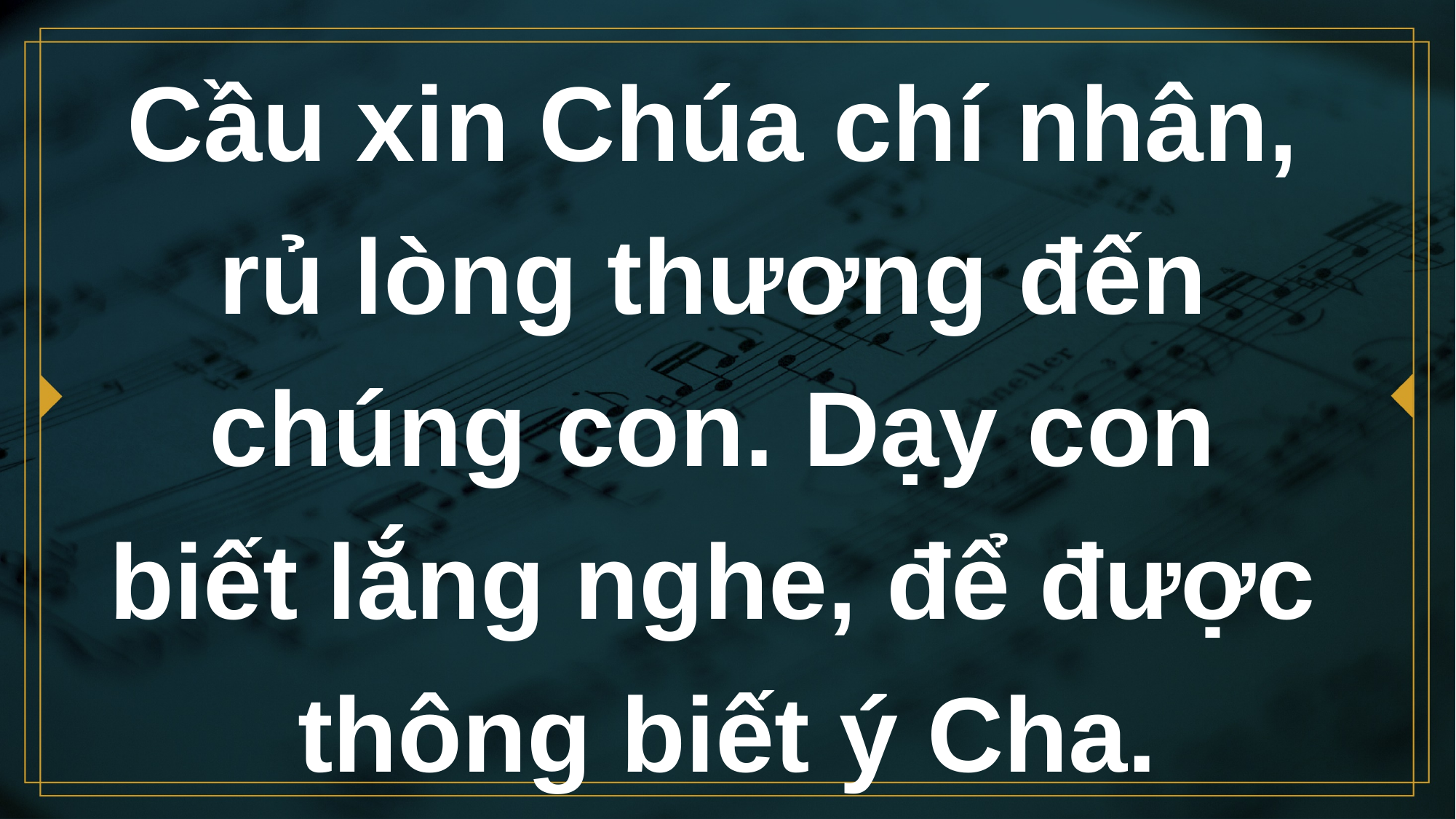

# Cầu xin Chúa chí nhân, rủ lòng thương đến chúng con. Dạy con biết lắng nghe, để được thông biết ý Cha.